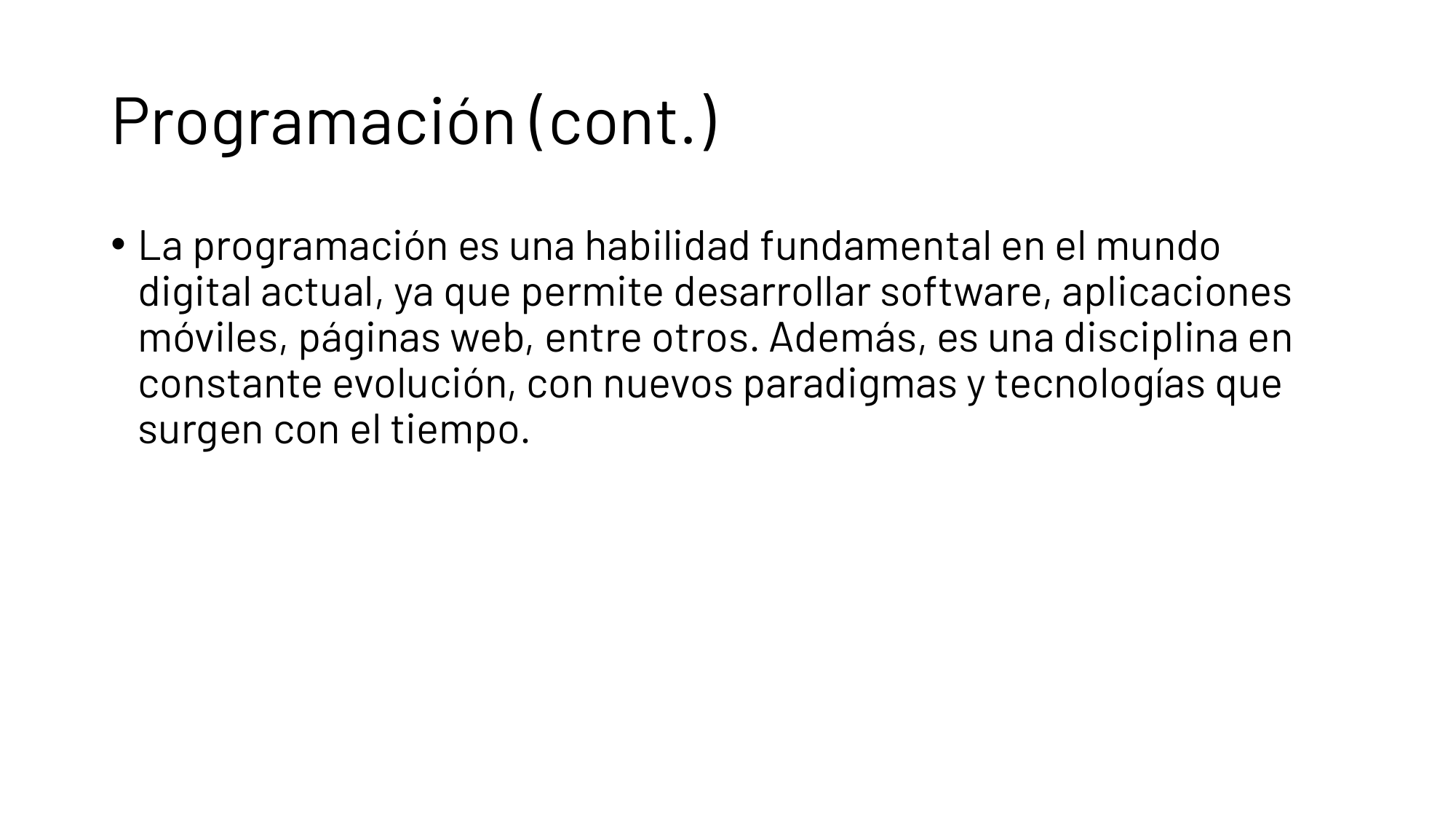

# Programación (cont.)
La programación es una habilidad fundamental en el mundo digital actual, ya que permite desarrollar software, aplicaciones móviles, páginas web, entre otros. Además, es una disciplina en constante evolución, con nuevos paradigmas y tecnologías que surgen con el tiempo.